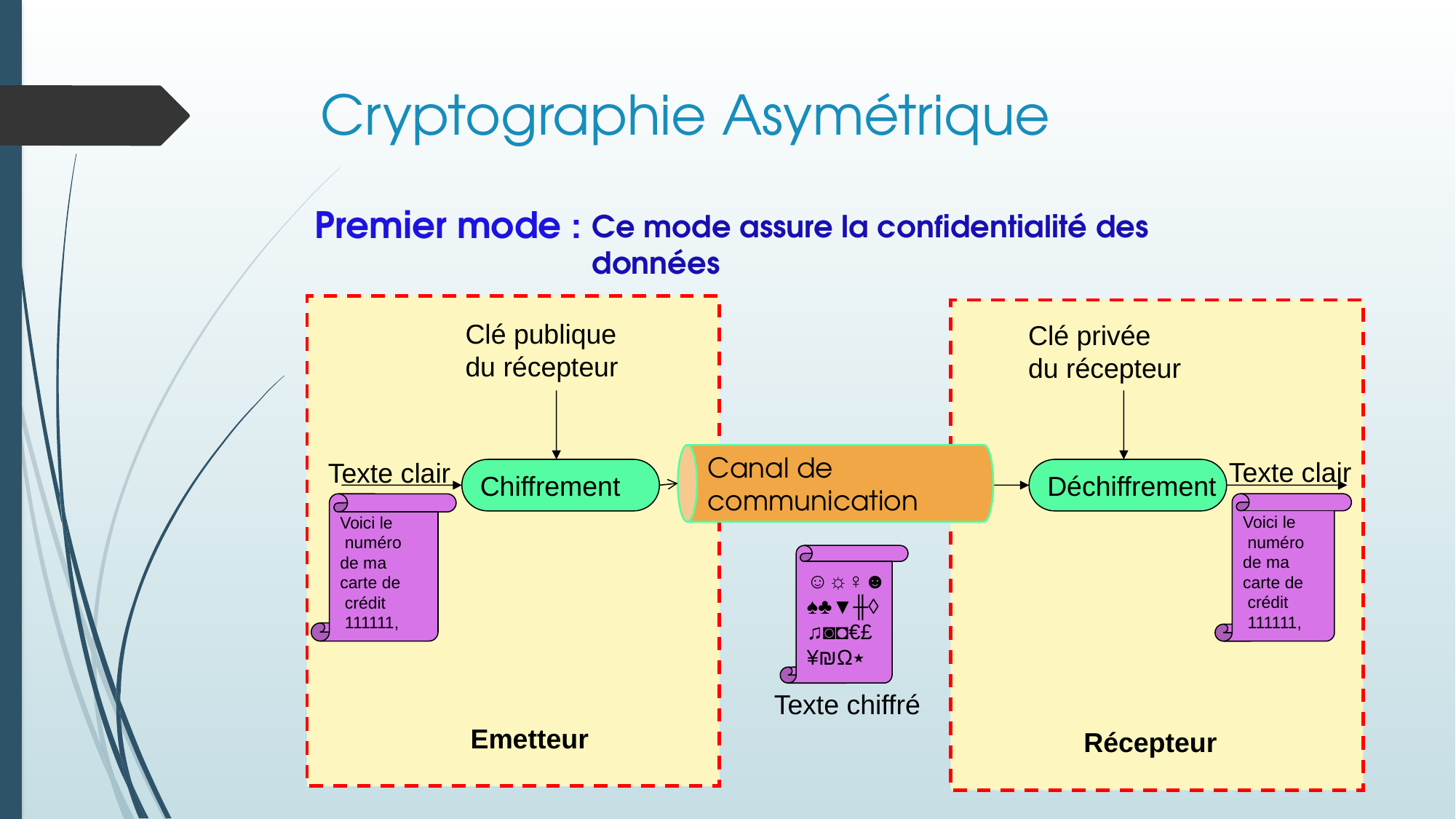

# Cryptographie Asymétrique
Premier mode :
Ce mode assure la confidentialité des données

                    Emetteur

                Récepteur
Clé publique
du récepteur
Clé privée
du récepteur
Canal de communication

Texte clair
Texte clair
Chiffrement
Déchiffrement

Voici le
 numéro
de ma
carte de
 crédit
 111111,
Voici le
 numéro
de ma
carte de
 crédit
 111111,
☺☼♀☻
♠♣▼╫◊
♫◙◘€£
¥₪Ω٭
Texte chiffré
43